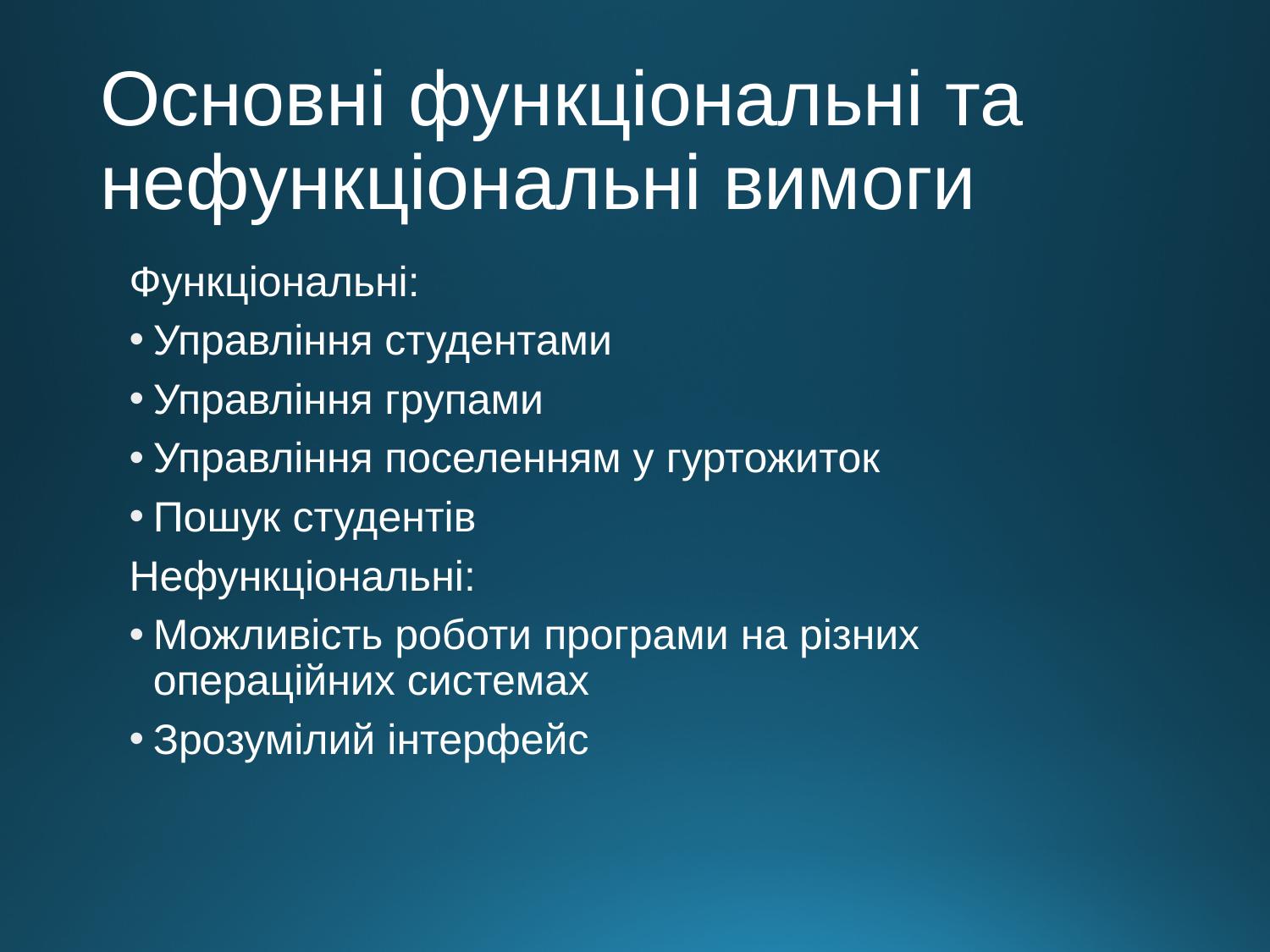

# Основні функціональні та нефункціональні вимоги
Функціональні:
Управління студентами
Управління групами
Управління поселенням у гуртожиток
Пошук студентів
Нефункціональні:
Можливість роботи програми на різних операційних системах
Зрозумілий інтерфейс